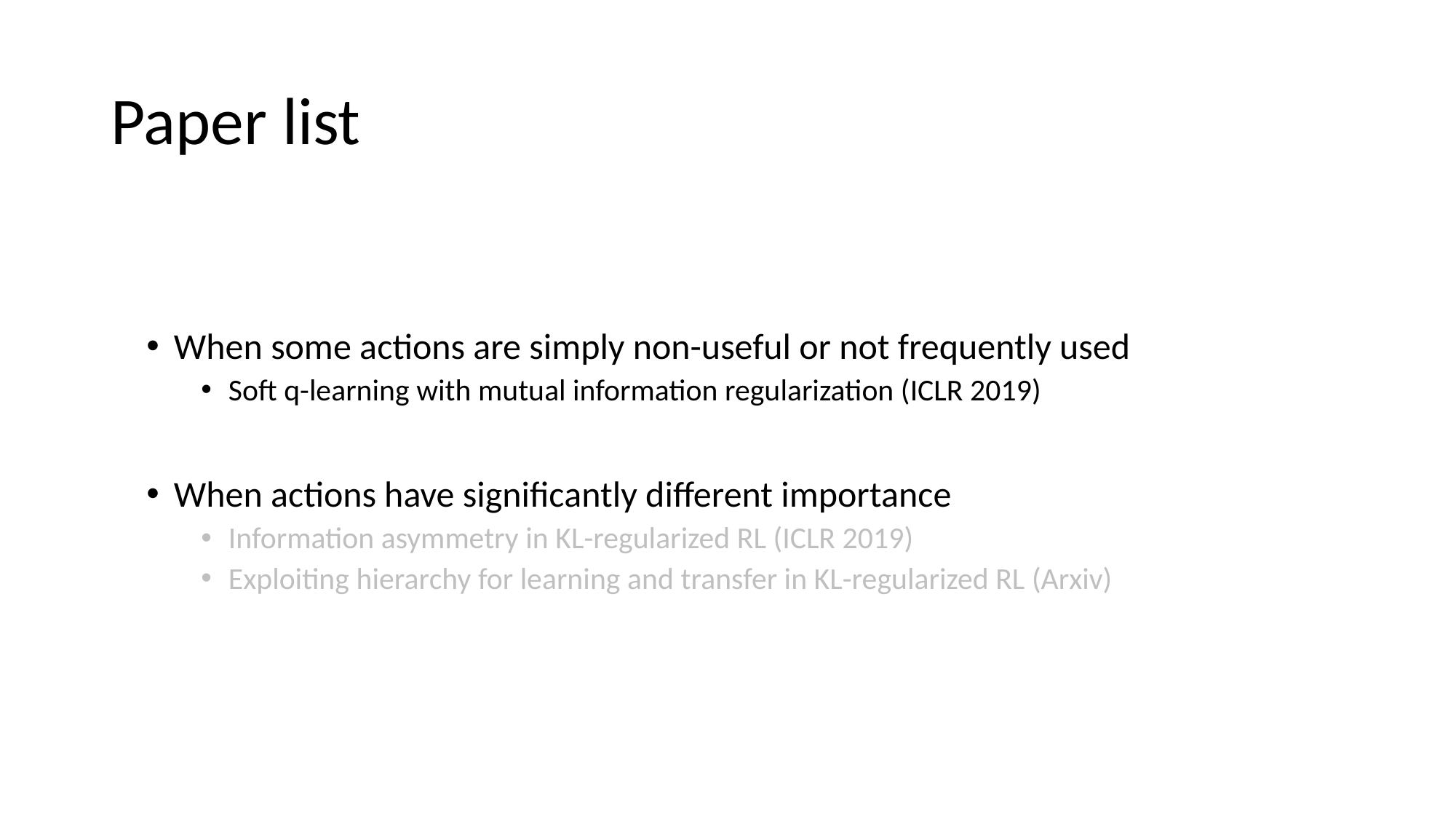

# Paper list

When some actions are simply non-useful or not frequently used
Soft q-learning with mutual information regularization (ICLR 2019)

When actions have significantly different importance
Information asymmetry in KL-regularized RL (ICLR 2019)
Exploiting hierarchy for learning and transfer in KL-regularized RL (Arxiv)